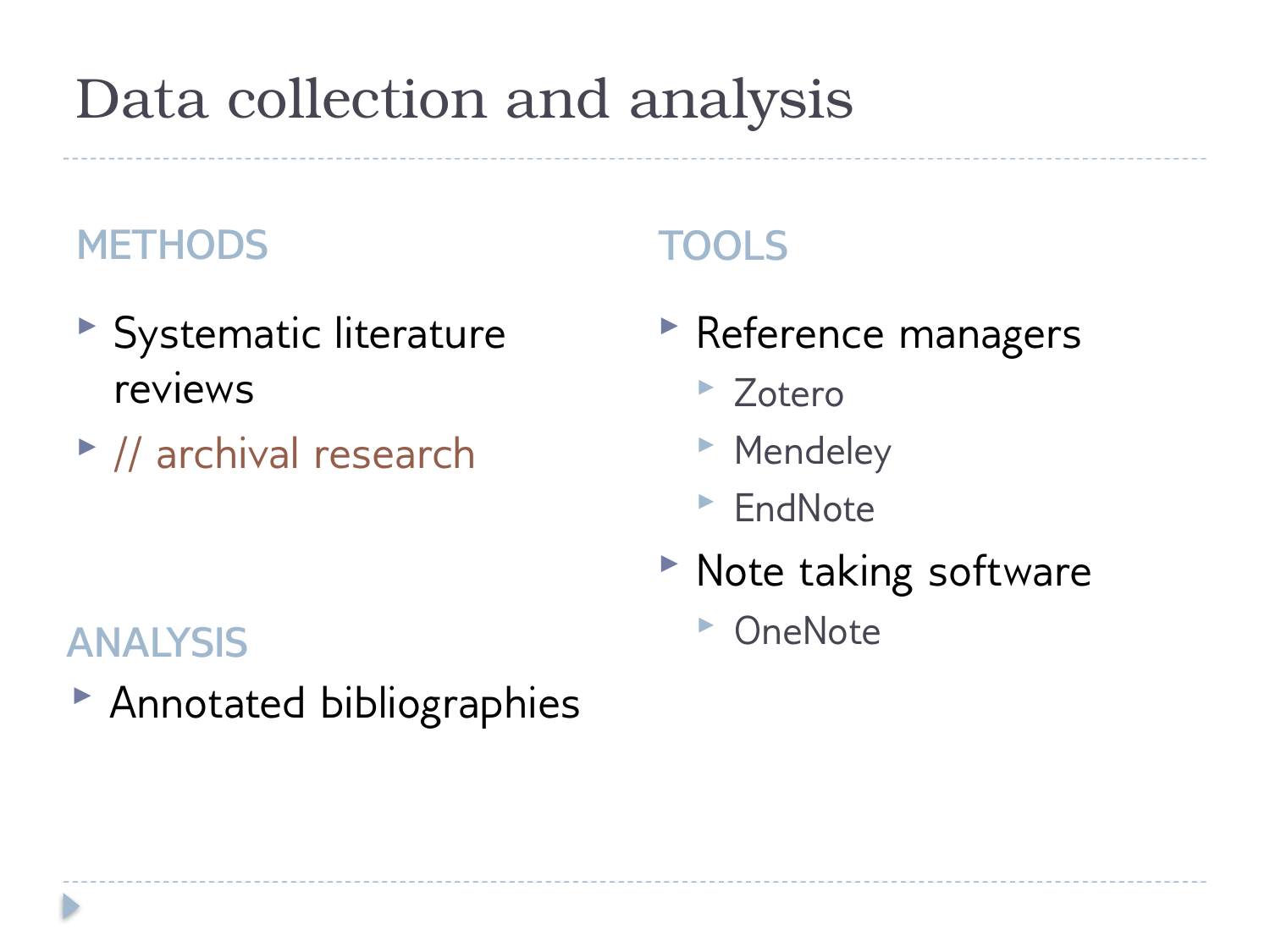

# Data collection and analysis
METHODS
TOOLS
Systematic literature reviews
// archival research
Reference managers
Zotero
Mendeley
EndNote
Note taking software
OneNote
ANALYSIS
Annotated bibliographies